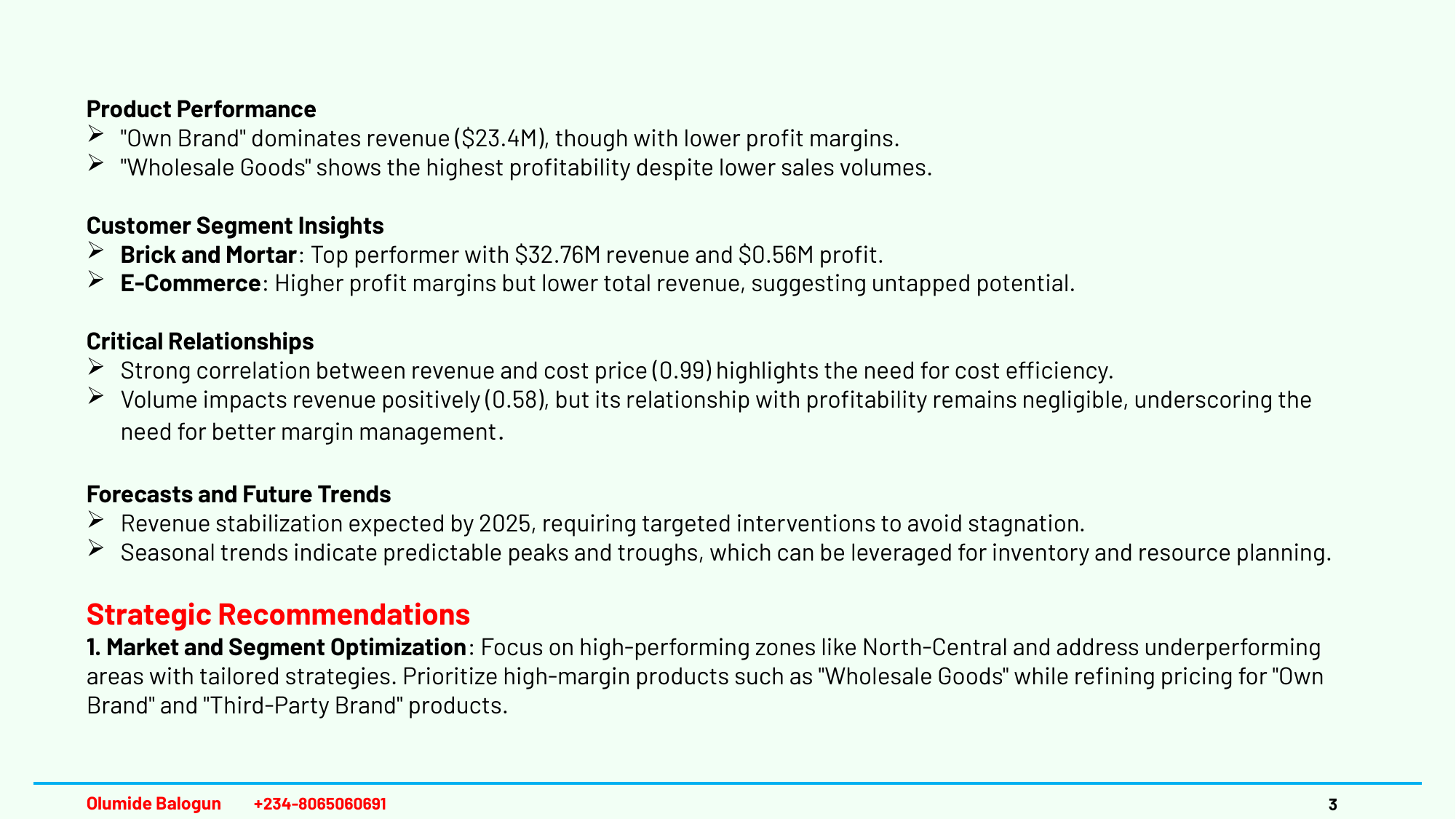

Product Performance
"Own Brand" dominates revenue ($23.4M), though with lower profit margins.
"Wholesale Goods" shows the highest profitability despite lower sales volumes.

Customer Segment Insights
Brick and Mortar: Top performer with $32.76M revenue and $0.56M profit.
E-Commerce: Higher profit margins but lower total revenue, suggesting untapped potential.

Critical Relationships
Strong correlation between revenue and cost price (0.99) highlights the need for cost efficiency.
Volume impacts revenue positively (0.58), but its relationship with profitability remains negligible, underscoring the need for better margin management.

Forecasts and Future Trends
Revenue stabilization expected by 2025, requiring targeted interventions to avoid stagnation.
Seasonal trends indicate predictable peaks and troughs, which can be leveraged for inventory and resource planning.

Strategic Recommendations
 Market and Segment Optimization: Focus on high-performing zones like North-Central and address underperforming areas with tailored strategies. Prioritize high-margin products such as "Wholesale Goods" while refining pricing for "Own Brand" and "Third-Party Brand" products.
Olumide Balogun         +234-8065060691
3